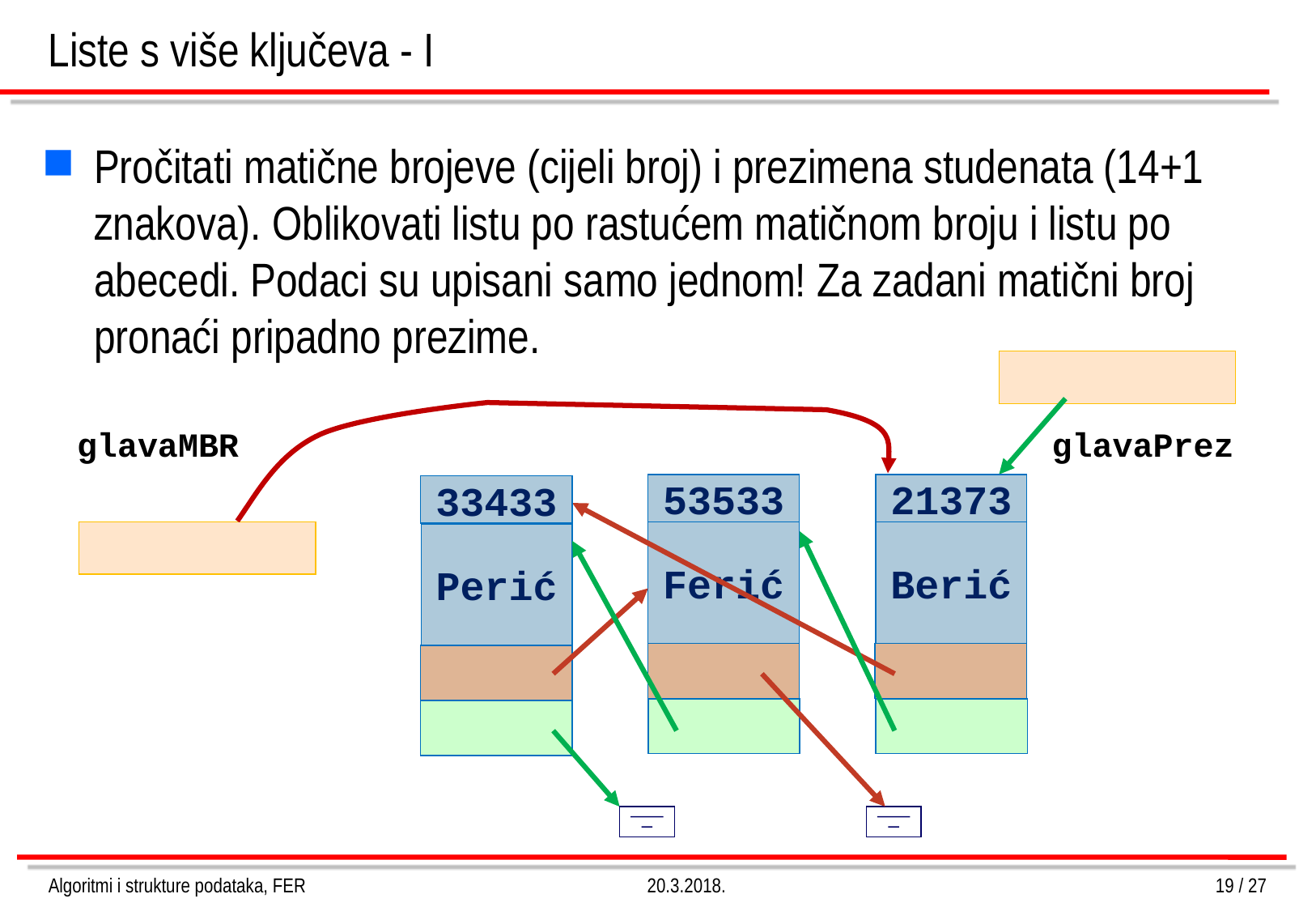

Liste s više ključeva - I
Pročitati matične brojeve (cijeli broj) i prezimena studenata (14+1 znakova). Oblikovati listu po rastućem matičnom broju i listu po abecedi. Podaci su upisani samo jednom! Za zadani matični broj pronaći pripadno prezime.

glavaMBR
glavaPrez
53533
21373
33433

Ferić
Berić
Perić

Algoritmi i strukture podataka, FER
20.3.2018.
19 / 27